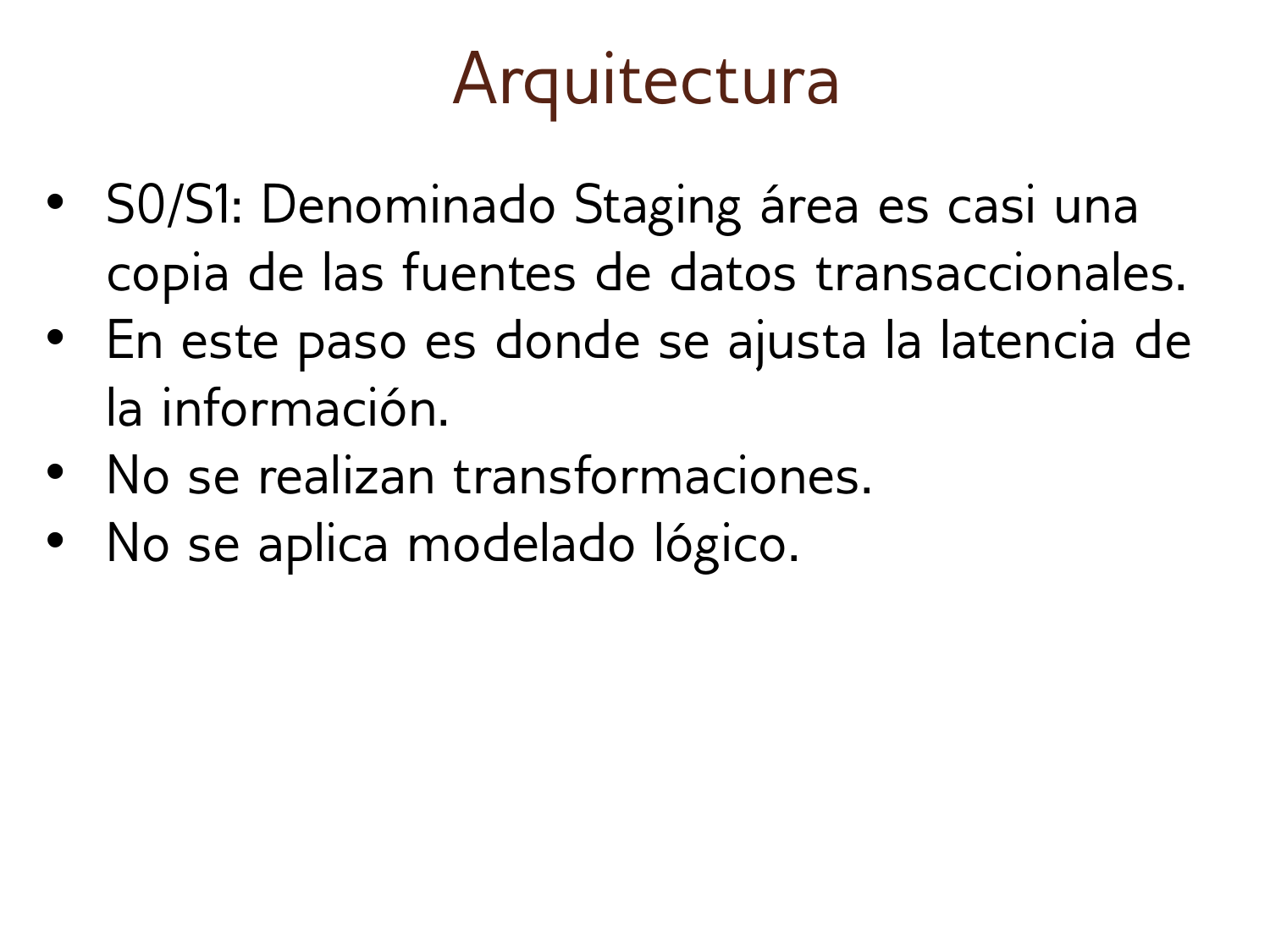

Arquitectura
S0/S1: Denominado Staging área es casi una copia de las fuentes de datos transaccionales.
En este paso es donde se ajusta la latencia de la información.
No se realizan transformaciones.
No se aplica modelado lógico.